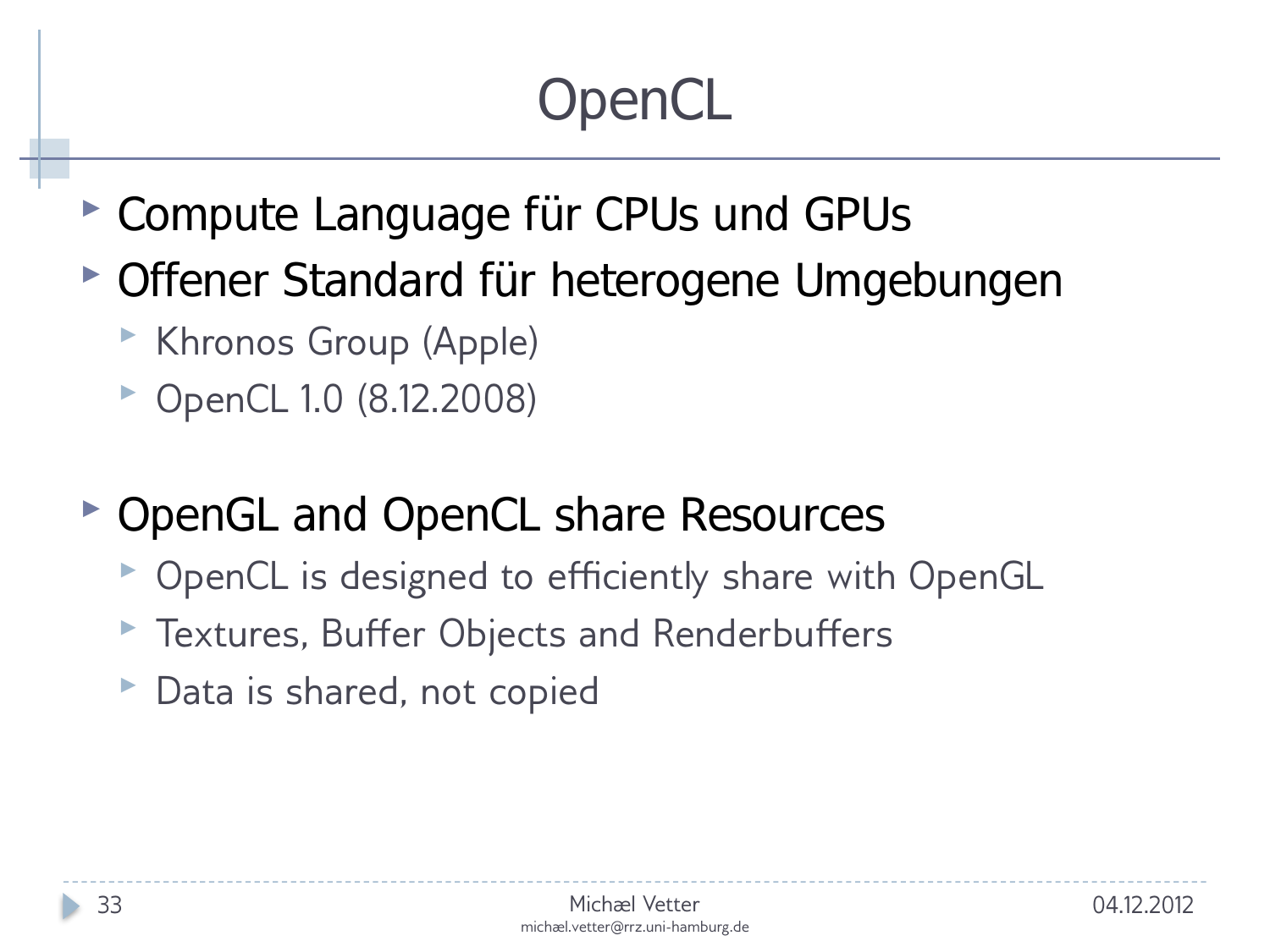

# OpenCL
Compute Language für CPUs und GPUs
Offener Standard für heterogene Umgebungen
Khronos Group (Apple)
OpenCL 1.0 (8.12.2008)

OpenGL and OpenCL share Resources
OpenCL is designed to efficiently share with OpenGL
Textures, Buffer Objects and Renderbuffers
Data is shared, not copied
33
Michael Vetter
michael.vetter@rrz.uni-hamburg.de
04.12.2012